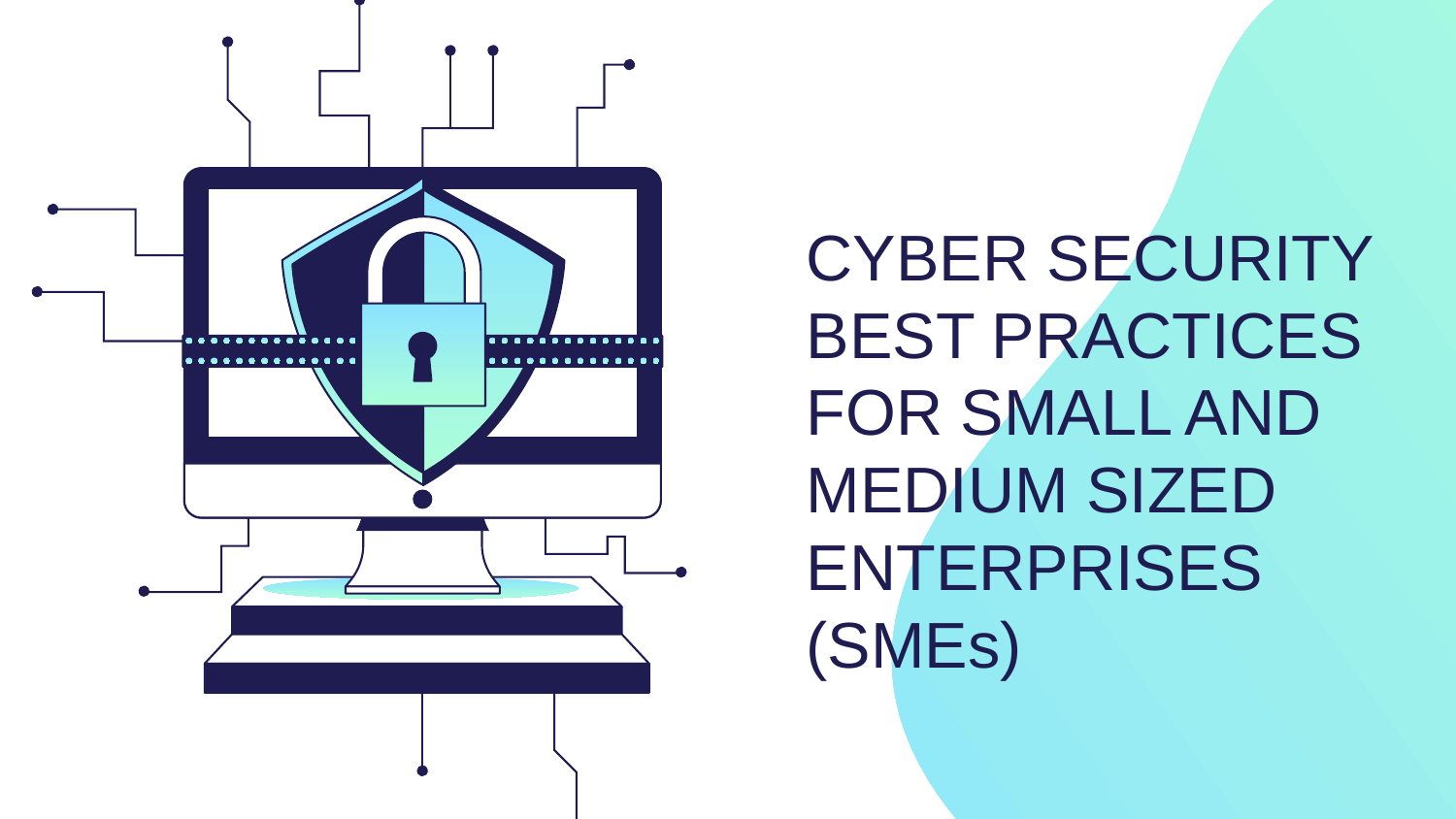

# CYBER SECURITY BEST PRACTICES FOR SMALL AND MEDIUM SIZED ENTERPRISES (SMEs)